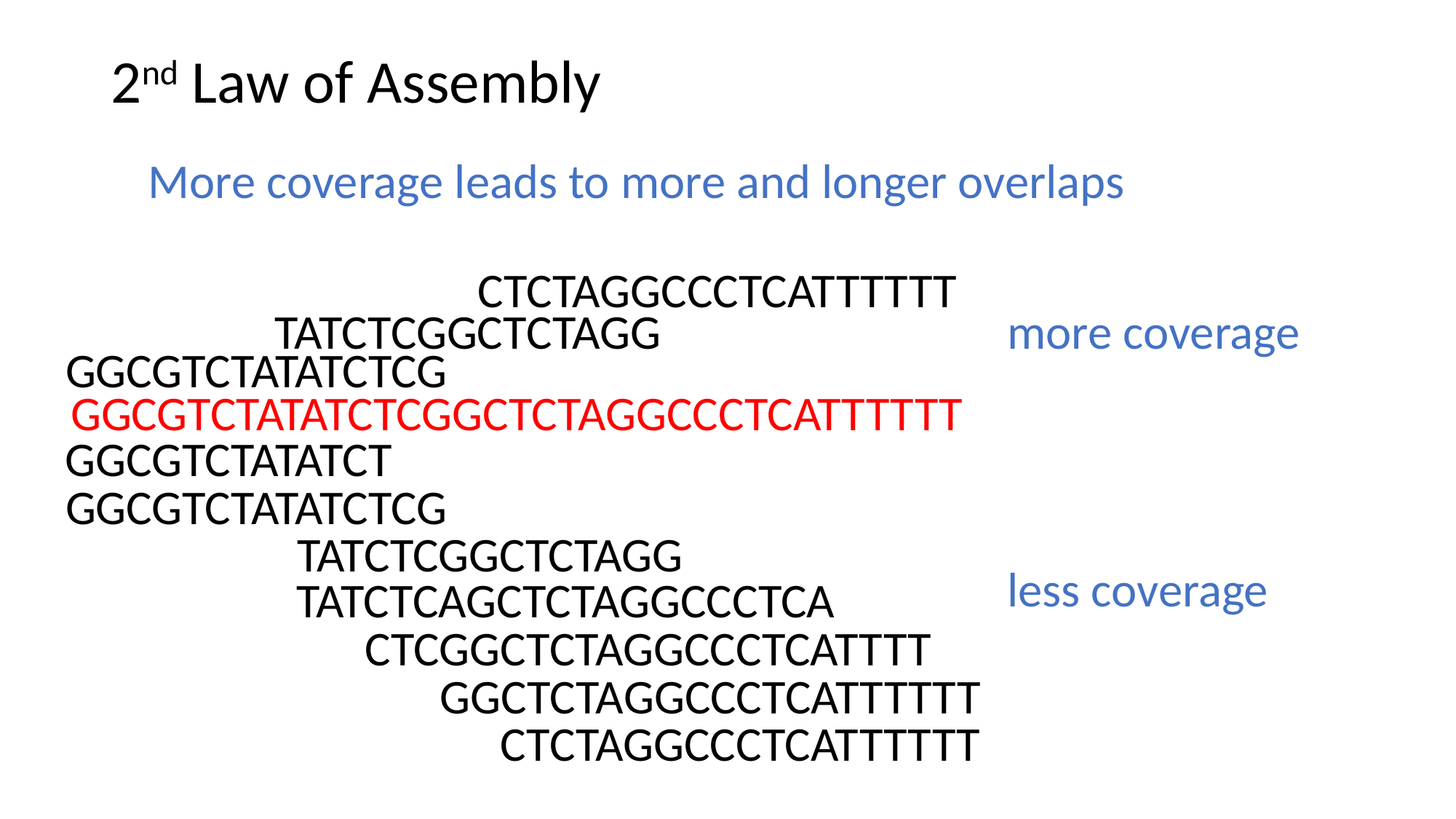

# 2nd Law of Assembly

More coverage leads to more and longer overlaps
CTCTAGGCCCTCATTTTTT
TATCTCGGCTCTAGG
more coverage
GGCGTCTATATCTCG
GGCGTCTATATCTCGGCTCTAGGCCCTCATTTTTT
GGCGTCTATATCT
GGCGTCTATATCTCG
TATCTCGGCTCTAGG
less coverage
TATCTCAGCTCTAGGCCCTCA
CTCGGCTCTAGGCCCTCATTTT
GGCTCTAGGCCCTCATTTTTT
CTCTAGGCCCTCATTTTTT